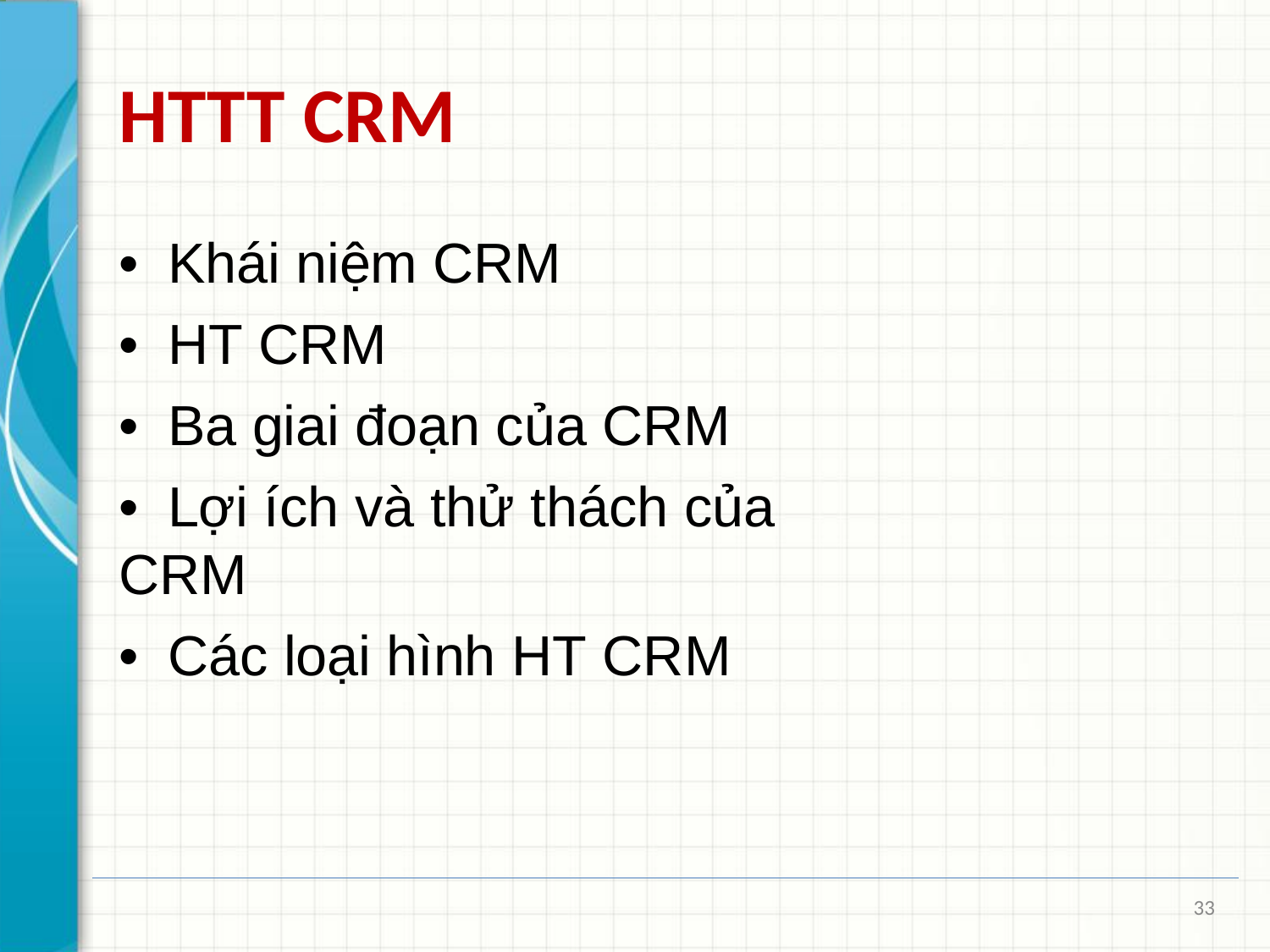

# HTTT CRM
•	Khái niệm CRM
•	HT CRM
•	Ba giai đoạn của CRM
•	Lợi ích và thử thách của CRM
•	Các loại hình HT CRM

33